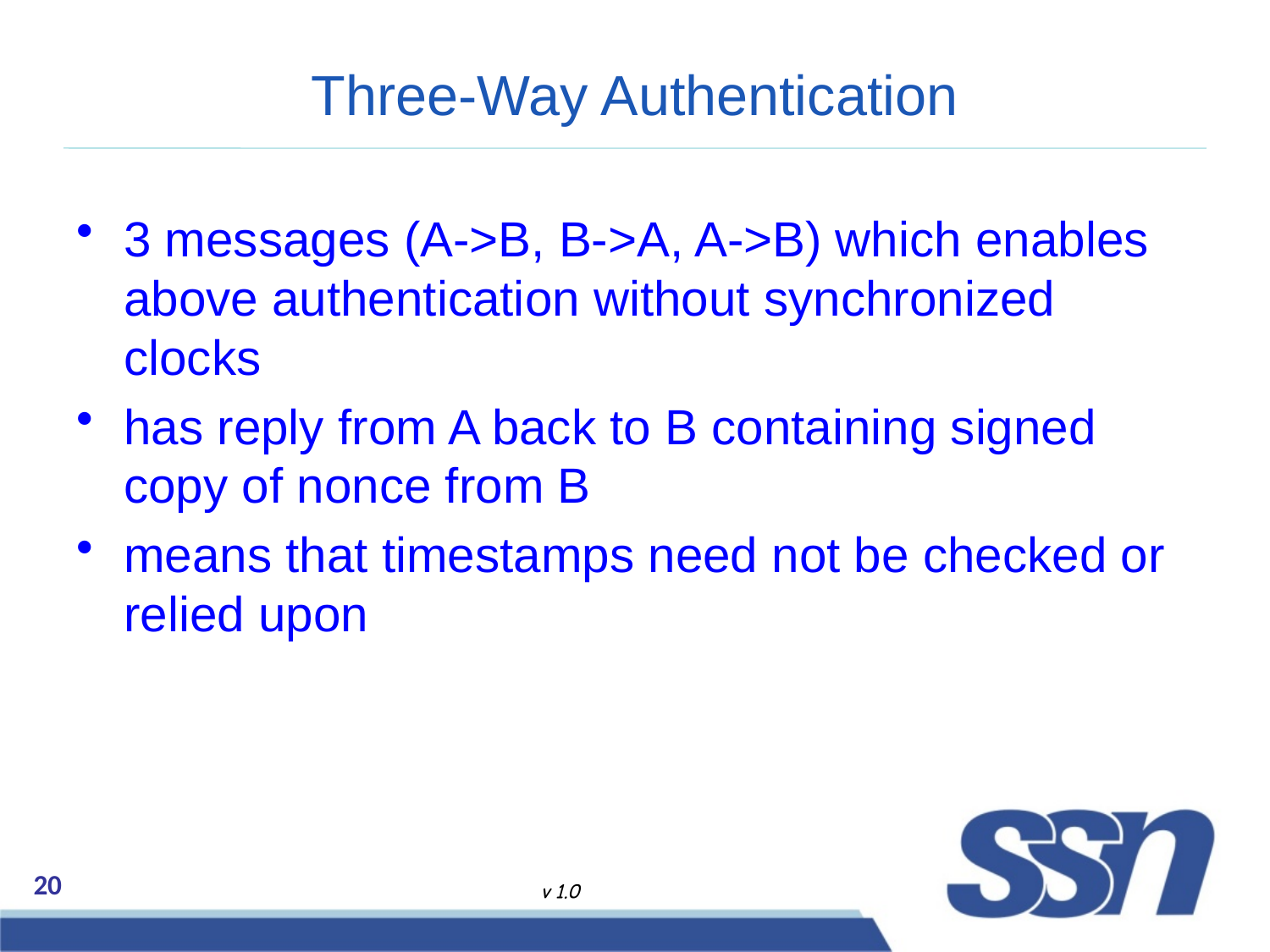

# Three-Way Authentication
3 messages (A->B, B->A, A->B) which enables above authentication without synchronized clocks
has reply from A back to B containing signed copy of nonce from B
means that timestamps need not be checked or relied upon